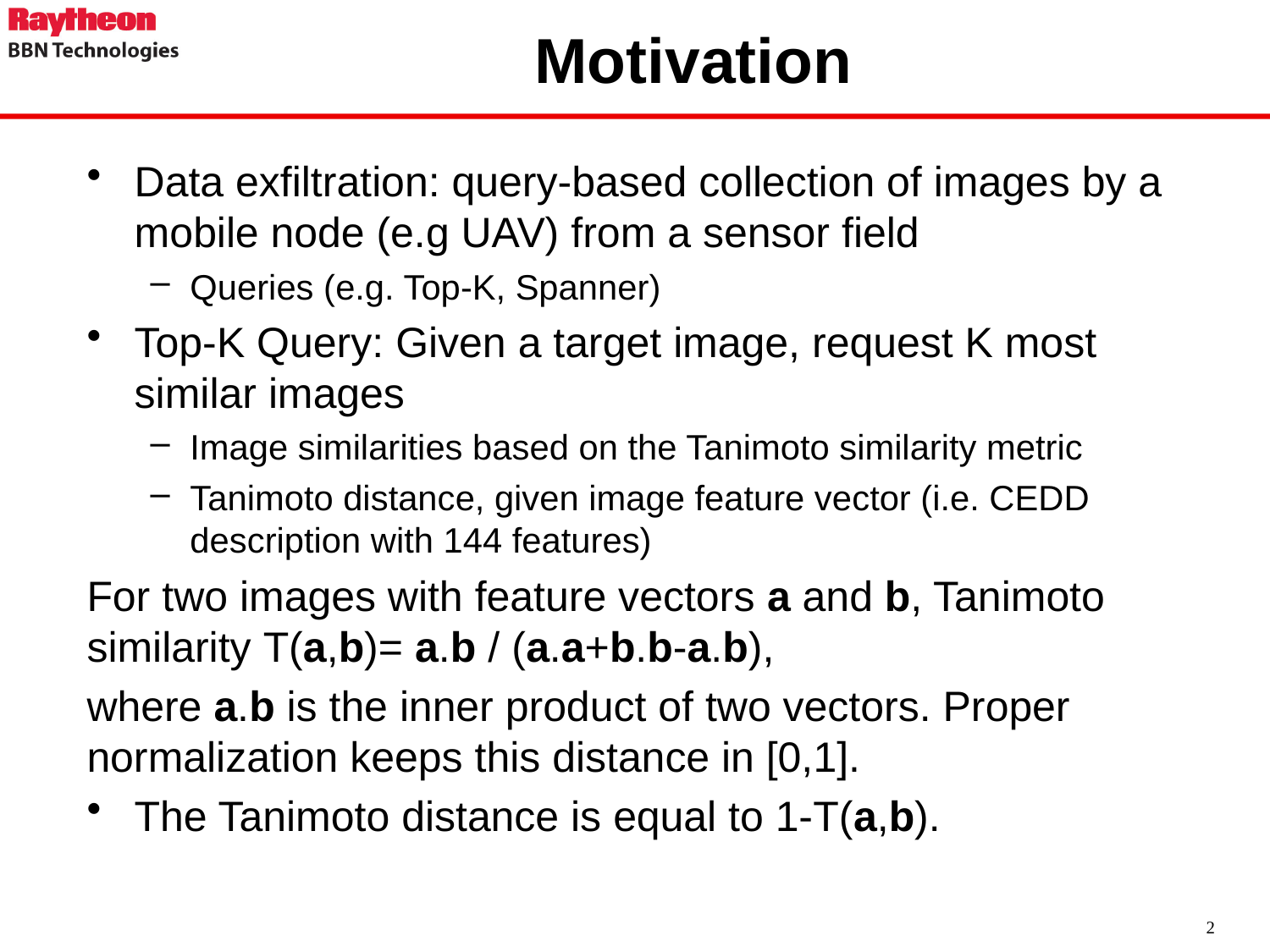

# Motivation
Data exfiltration: query-based collection of images by a mobile node (e.g UAV) from a sensor field
Queries (e.g. Top-K, Spanner)
Top-K Query: Given a target image, request K most similar images
Image similarities based on the Tanimoto similarity metric
Tanimoto distance, given image feature vector (i.e. CEDD description with 144 features)
For two images with feature vectors a and b, Tanimoto similarity T(a,b)= a.b / (a.a+b.b-a.b),
where a.b is the inner product of two vectors. Proper normalization keeps this distance in [0,1].
The Tanimoto distance is equal to 1-T(a,b).

2